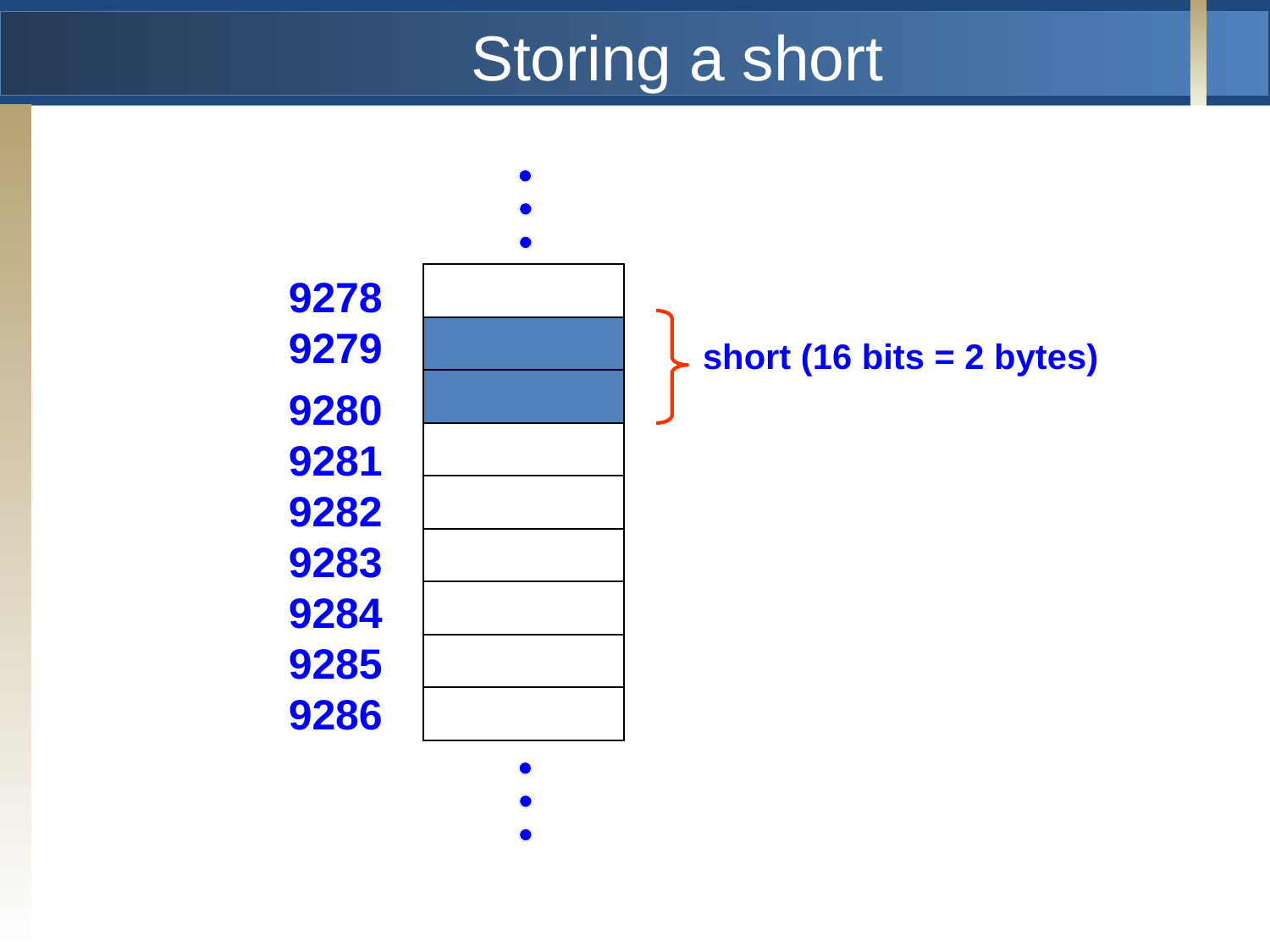

# Storing a short

9278
9279
9280
9281
9282
9283
9284
9285
9286

short (16 bits = 2 bytes)